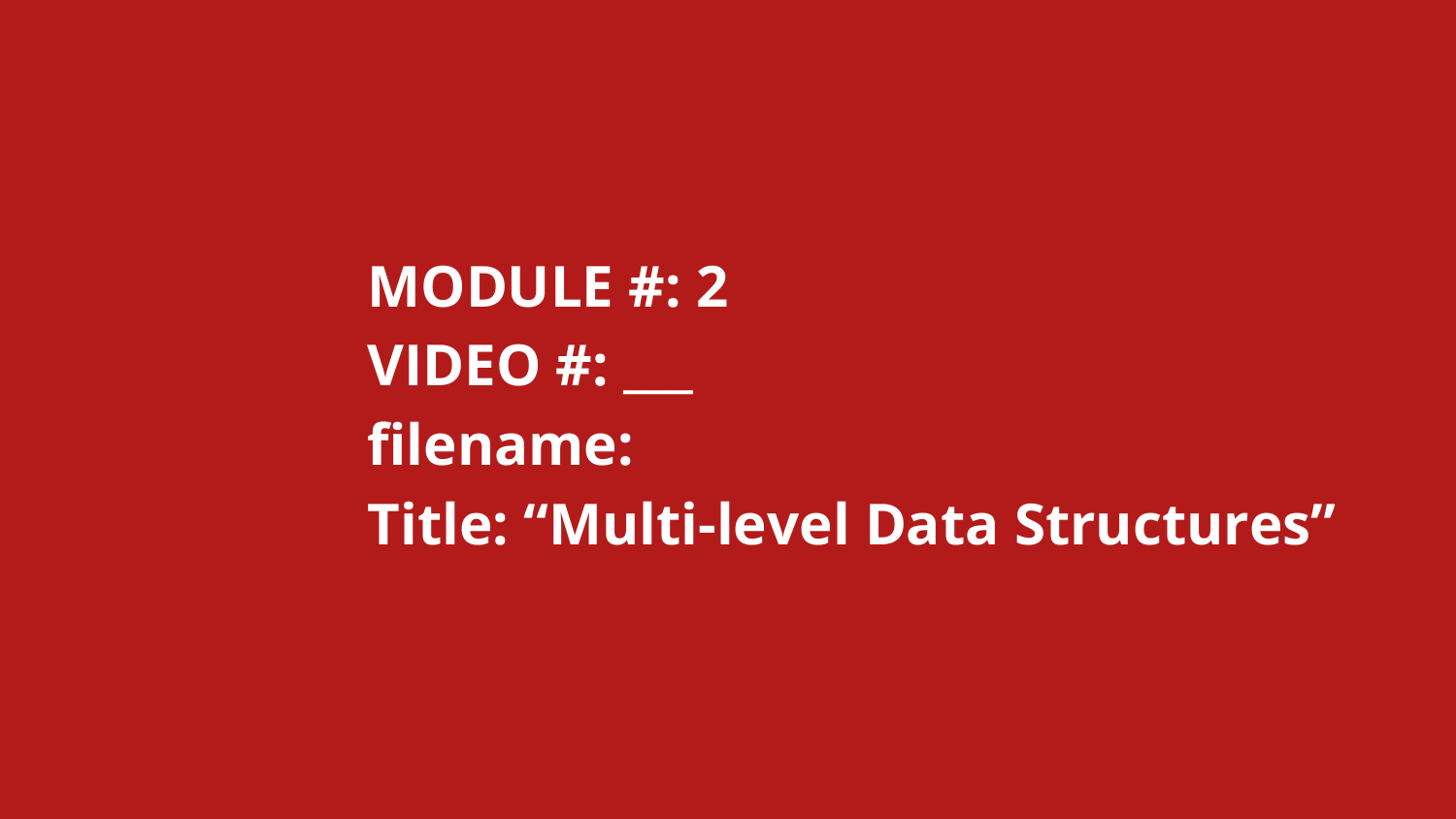

MODULE #: 2
		VIDEO #: ___
		filename:
		Title: “Multi-level Data Structures”